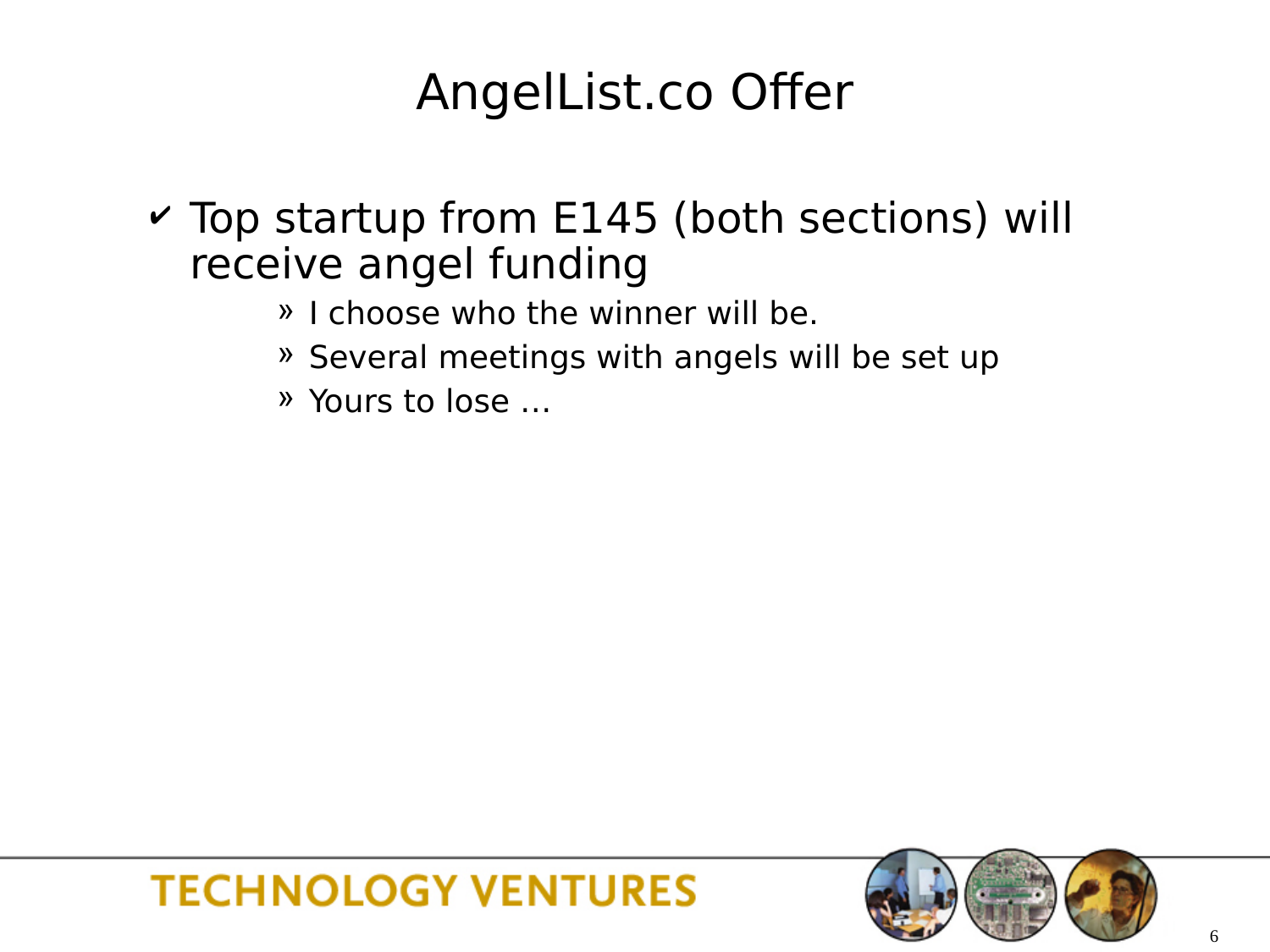

# AngelList.co Offer
Top startup from E145 (both sections) will receive angel funding
I choose who the winner will be.
Several meetings with angels will be set up
Yours to lose …